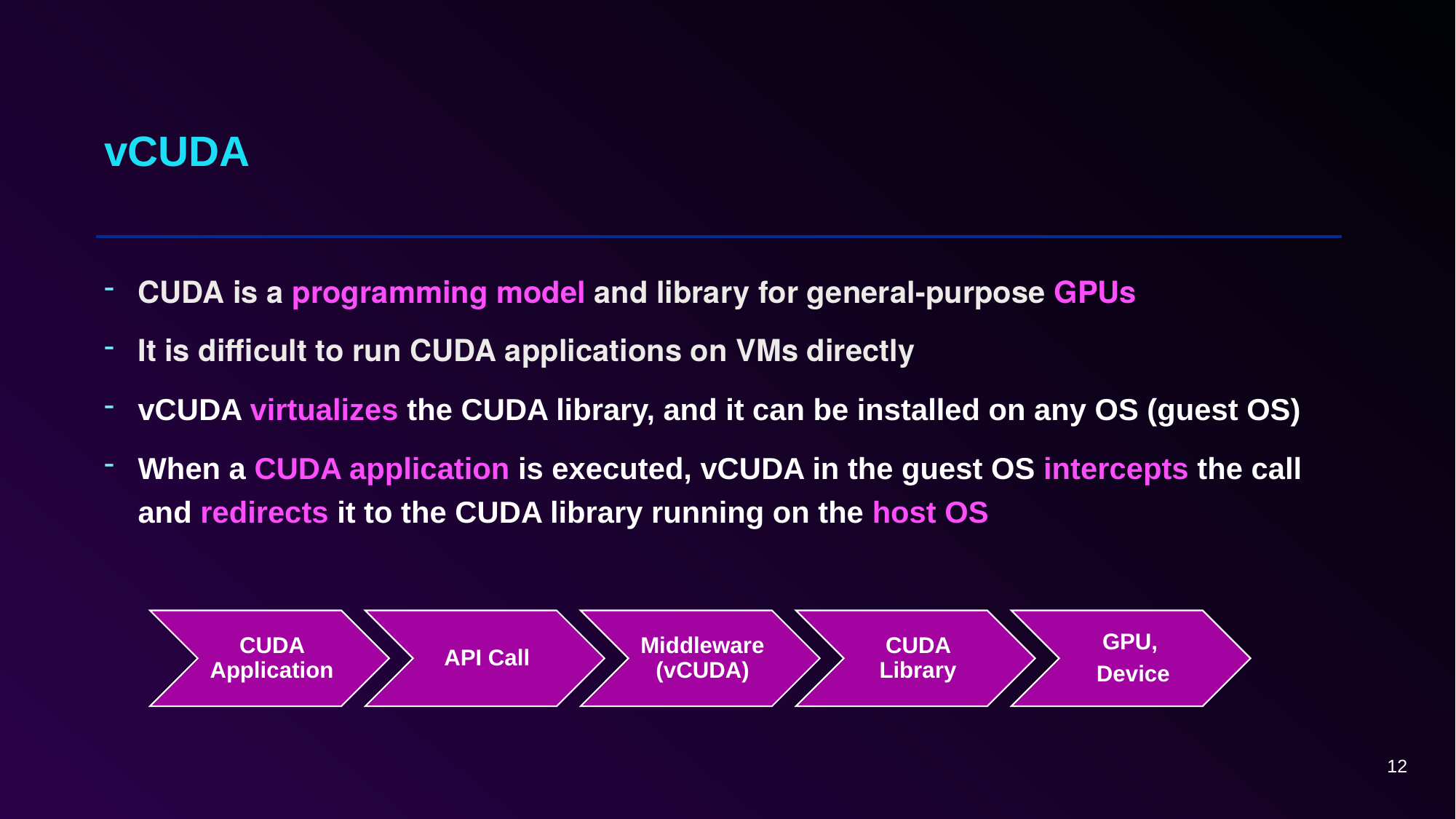

# vCUDA
CUDA is a programming model and library for general-purpose GPUs
It is difficult to run CUDA applications on VMs directly
vCUDA virtualizes the CUDA library, and it can be installed on any OS (guest OS)
When a CUDA application is executed, vCUDA in the guest OS intercepts the call and redirects it to the CUDA library running on the host OS

CUDA Application
API Call
Middleware (vCUDA)
CUDA Library
GPU,
Device
12